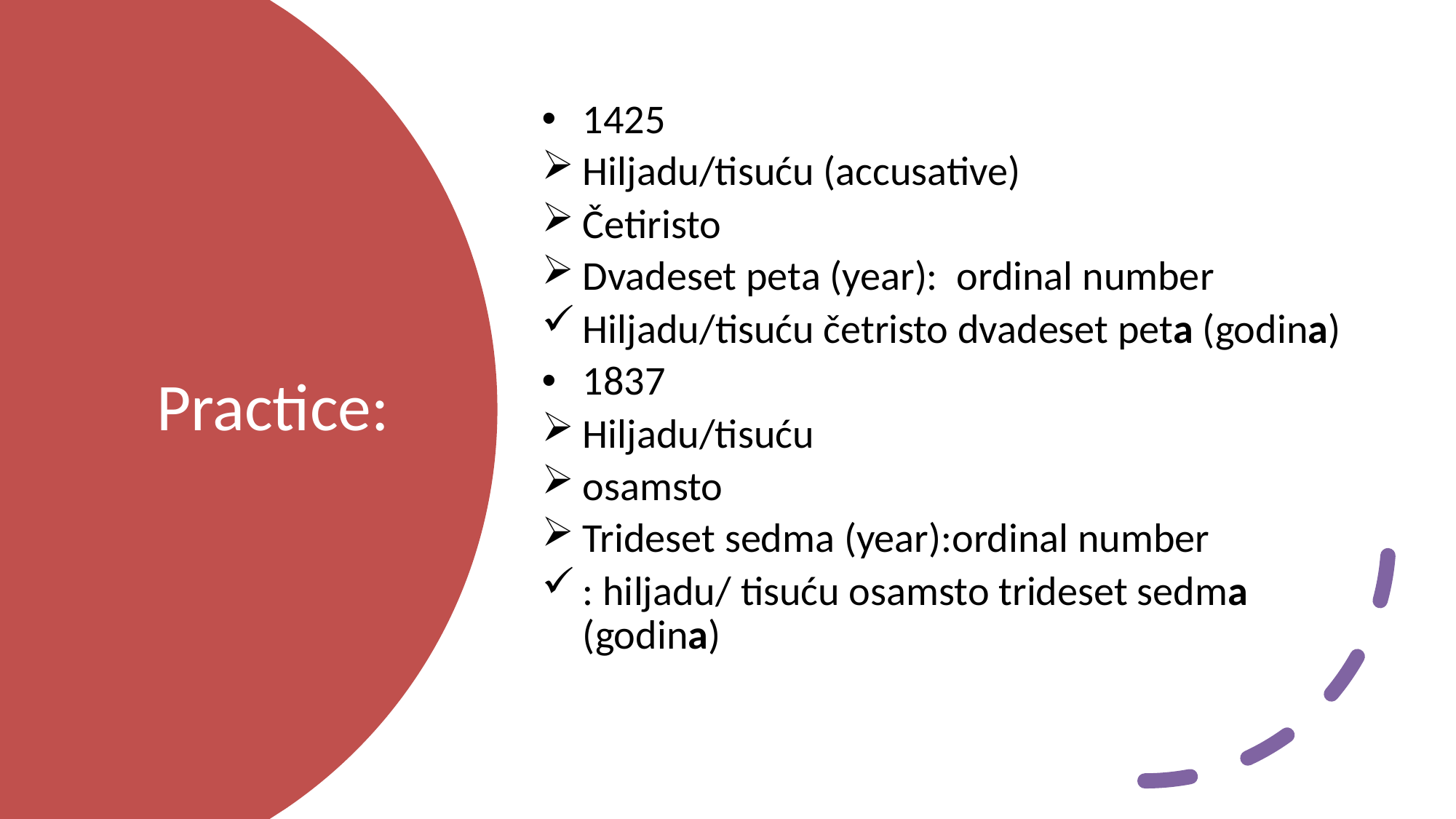

1425
Hiljadu/tisuću (accusative)
Četiristo
Dvadeset peta (year):  ordinal number
Hiljadu/tisuću četristo dvadeset peta (godina)
1837
Hiljadu/tisuću
osamsto
Trideset sedma (year):ordinal number
: hiljadu/ tisuću osamsto trideset sedma (godina)

# Practice: